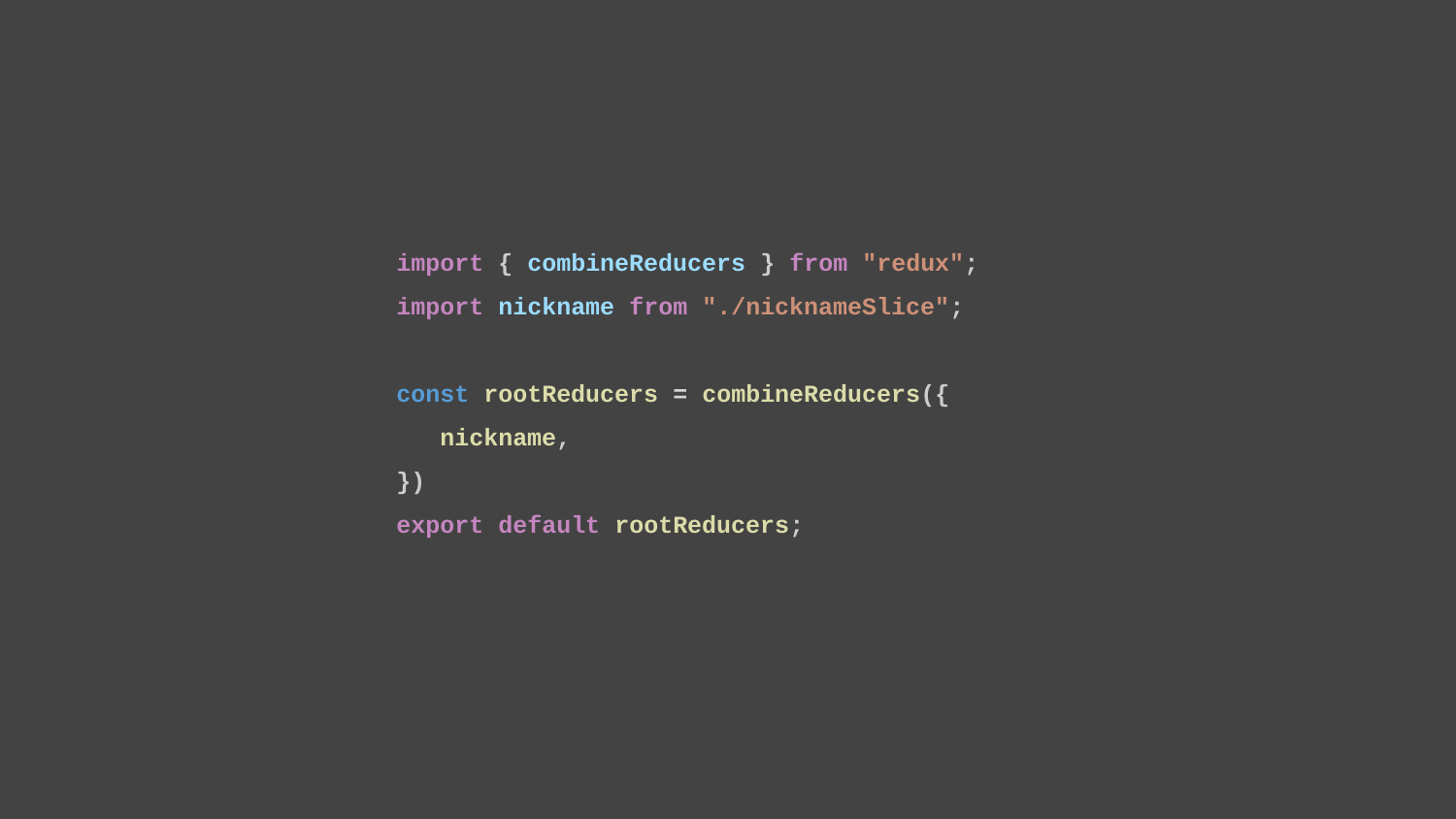

import { combineReducers } from "redux";
import nickname from "./nicknameSlice";

const rootReducers = combineReducers({
   nickname,
})
export default rootReducers;